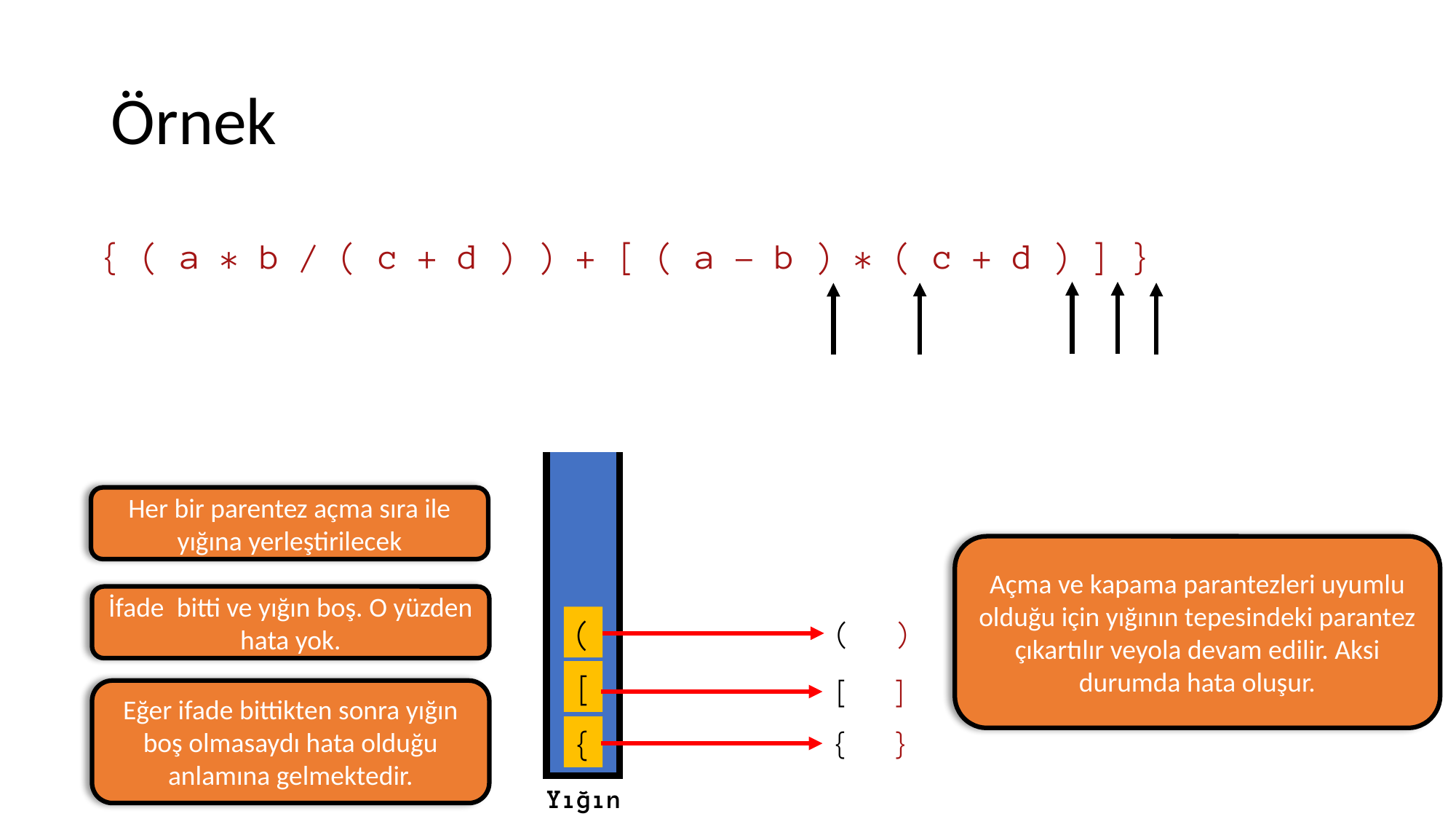

# Örnek
{ ( a * b / ( c + d ) ) + [ ( a – b ) * ( c + d ) ] }

Her bir parentez açma sıra ile yığına yerleştirilecek
Açma ve kapama parantezleri uyumlu olduğu için yığının tepesindeki parantez çıkartılır veyola devam edilir. Aksi durumda hata oluşur.
İfade  bitti ve yığın boş. O yüzden hata yok.
(
(
)
[
[
]
Eğer ifade bittikten sonra yığın boş olmasaydı hata olduğu anlamına gelmektedir.
{
{
}
Yığın